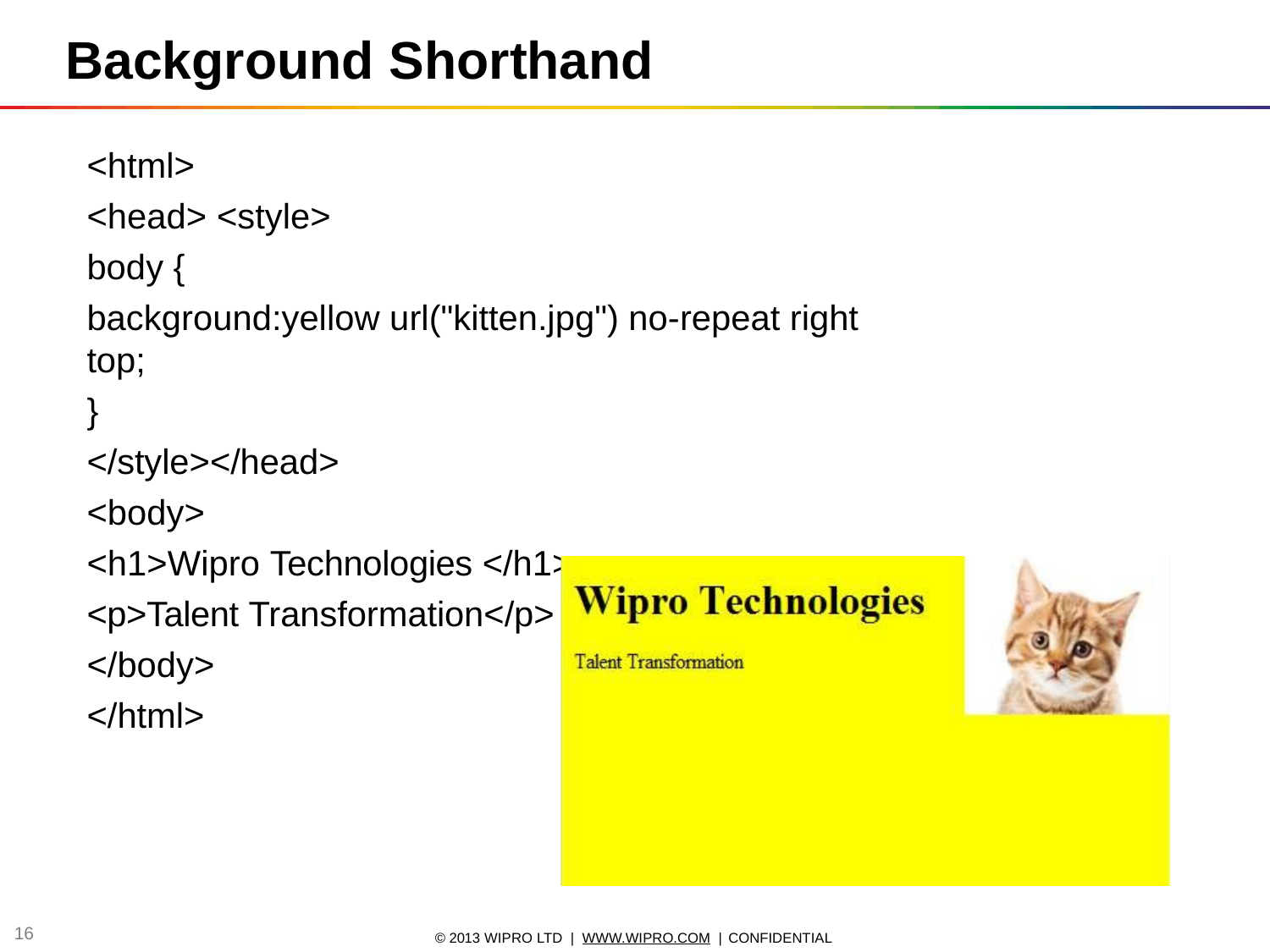

# Background Shorthand
<html>
<head> <style>
body {
background:yellow url("kitten.jpg") no-repeat right top;
}
</style></head>
<body>
<h1>Wipro Technologies </h1>
<p>Talent Transformation</p>
</body>
</html>

16
© 2013 WIPRO LTD  |  WWW.WIPRO.COM  | CONFIDENTIAL